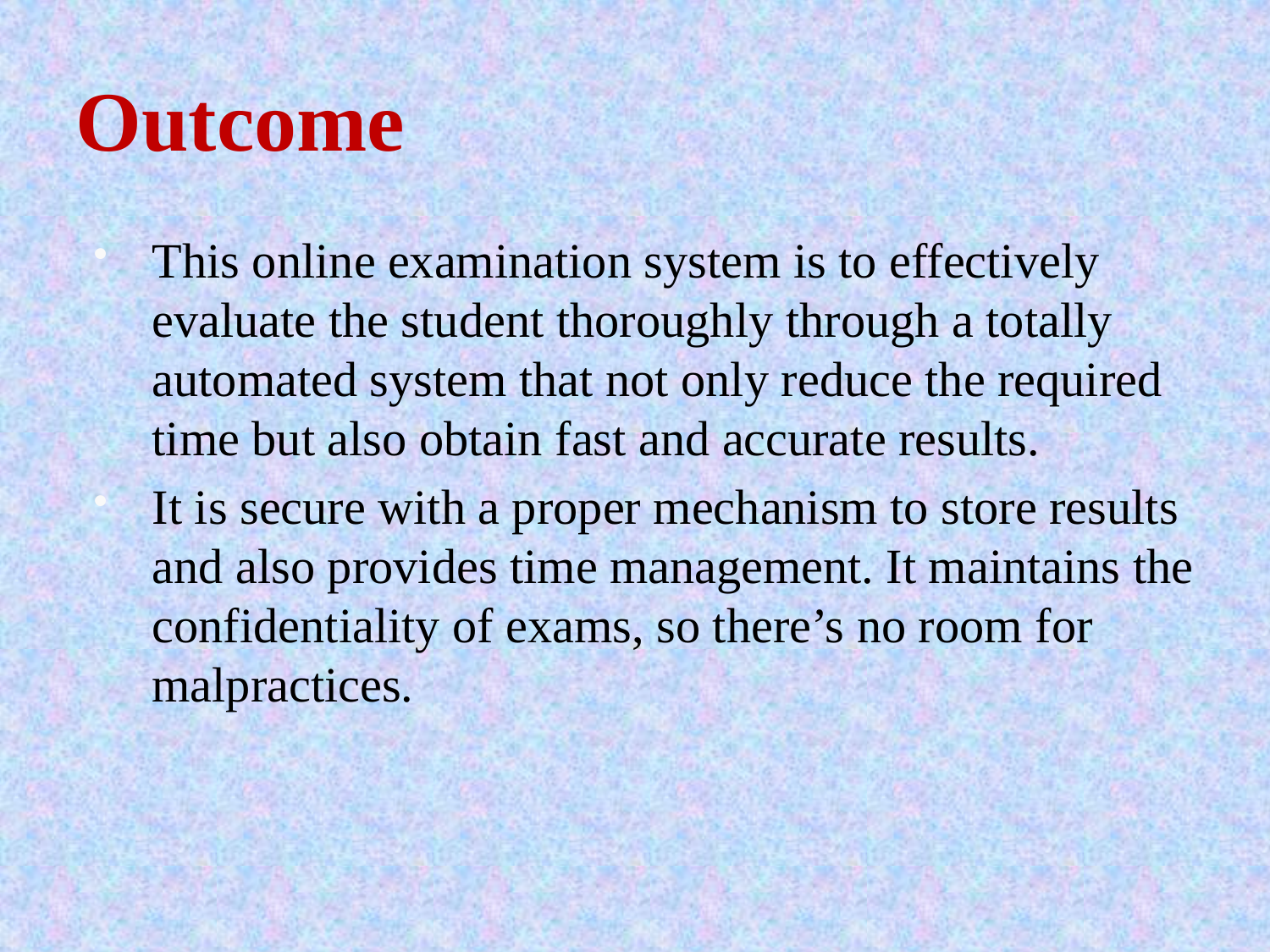

# Outcome
This online examination system is to effectively evaluate the student thoroughly through a totally automated system that not only reduce the required time but also obtain fast and accurate results.
It is secure with a proper mechanism to store results and also provides time management. It maintains the confidentiality of exams, so there’s no room for malpractices.